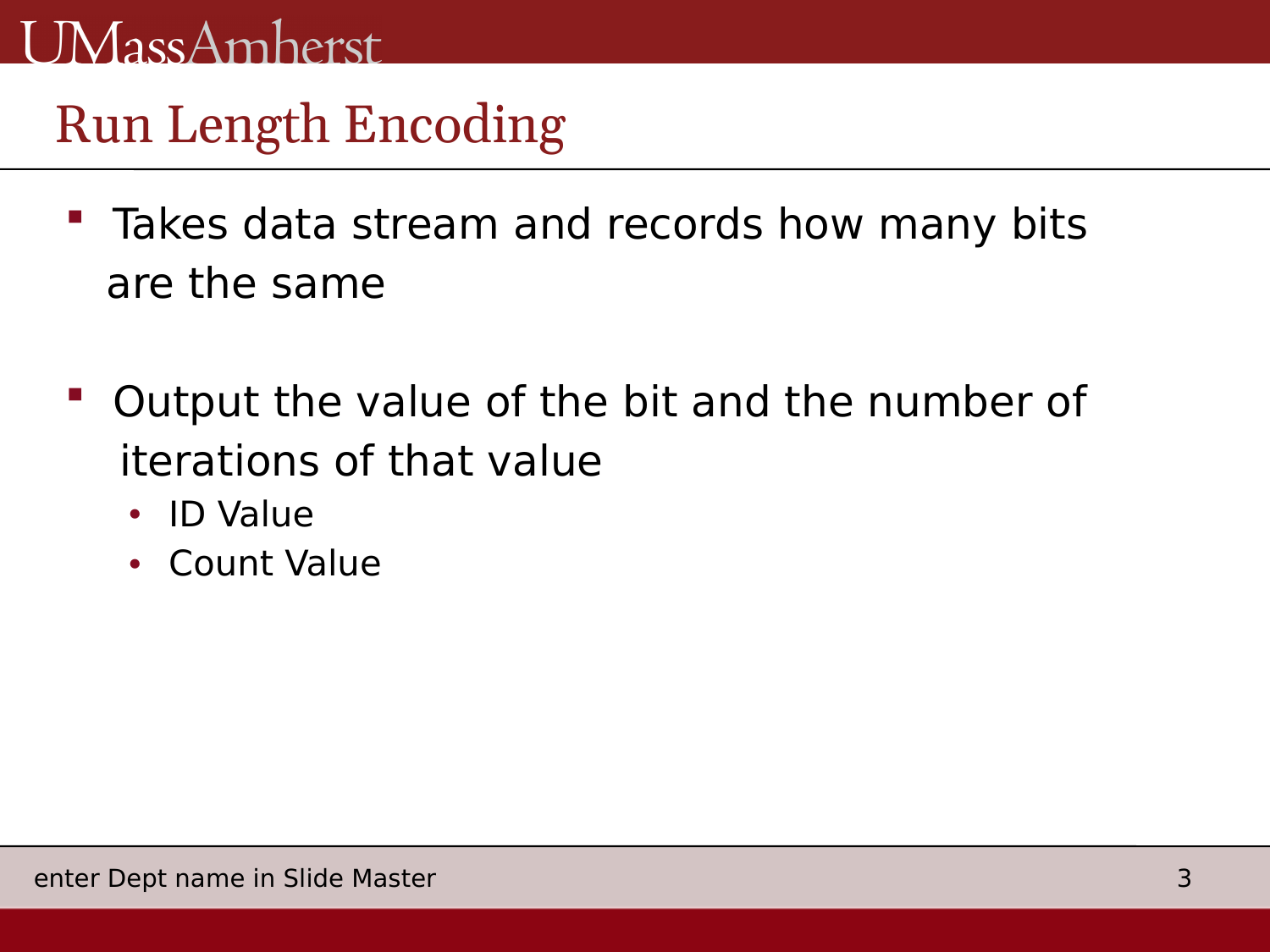

# Run Length Encoding
Takes data stream and records how many bits
   are the same

Output the value of the bit and the number of
    iterations of that value
ID Value
Count Value